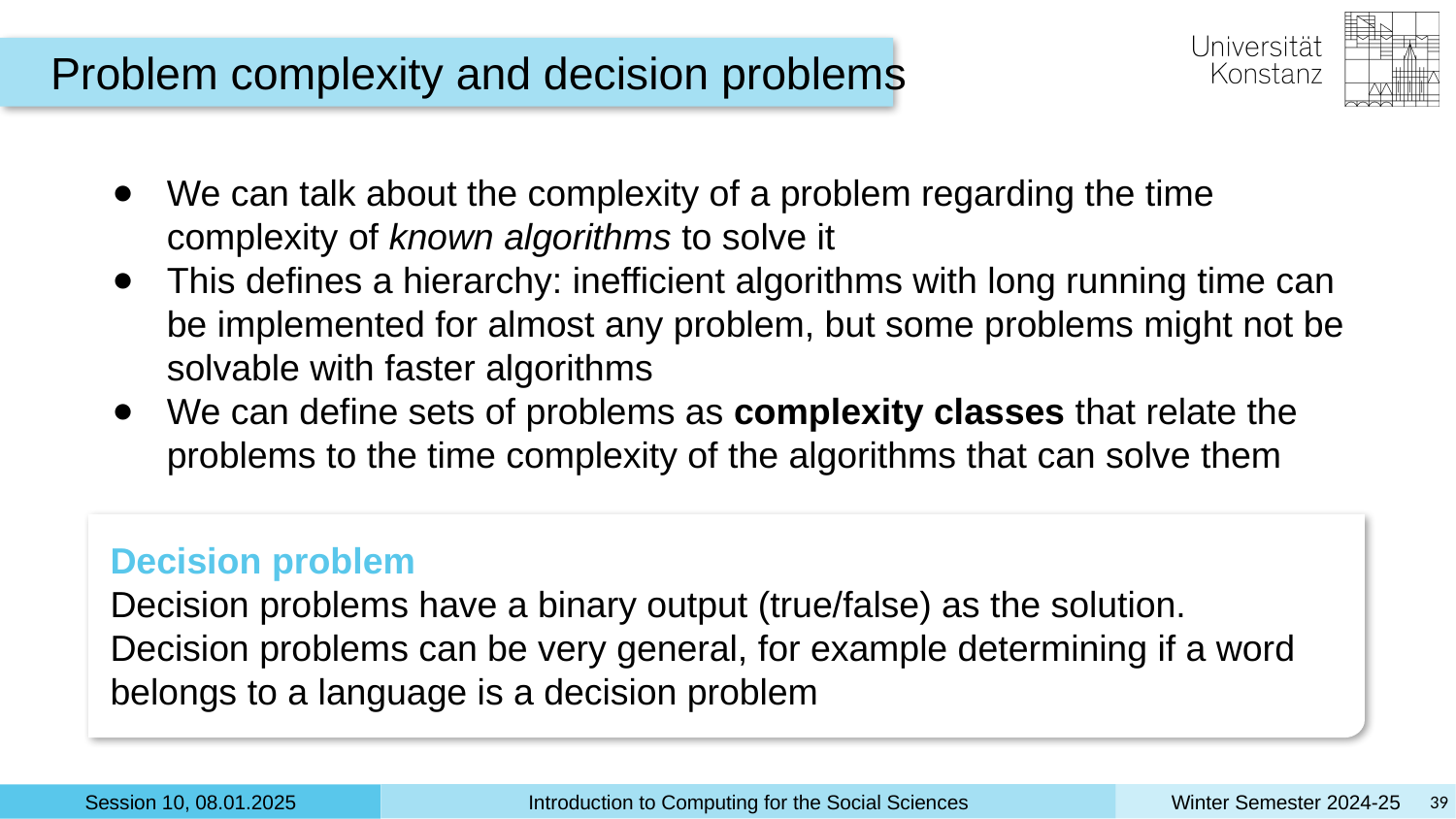

Problem complexity and decision problems

We can talk about the complexity of a problem regarding the time complexity of known algorithms to solve it
This defines a hierarchy: inefficient algorithms with long running time can be implemented for almost any problem, but some problems might not be solvable with faster algorithms
We can define sets of problems as complexity classes that relate the problems to the time complexity of the algorithms that can solve them

Decision problem
Decision problems have a binary output (true/false) as the solution.
Decision problems can be very general, for example determining if a word belongs to a language is a decision problem